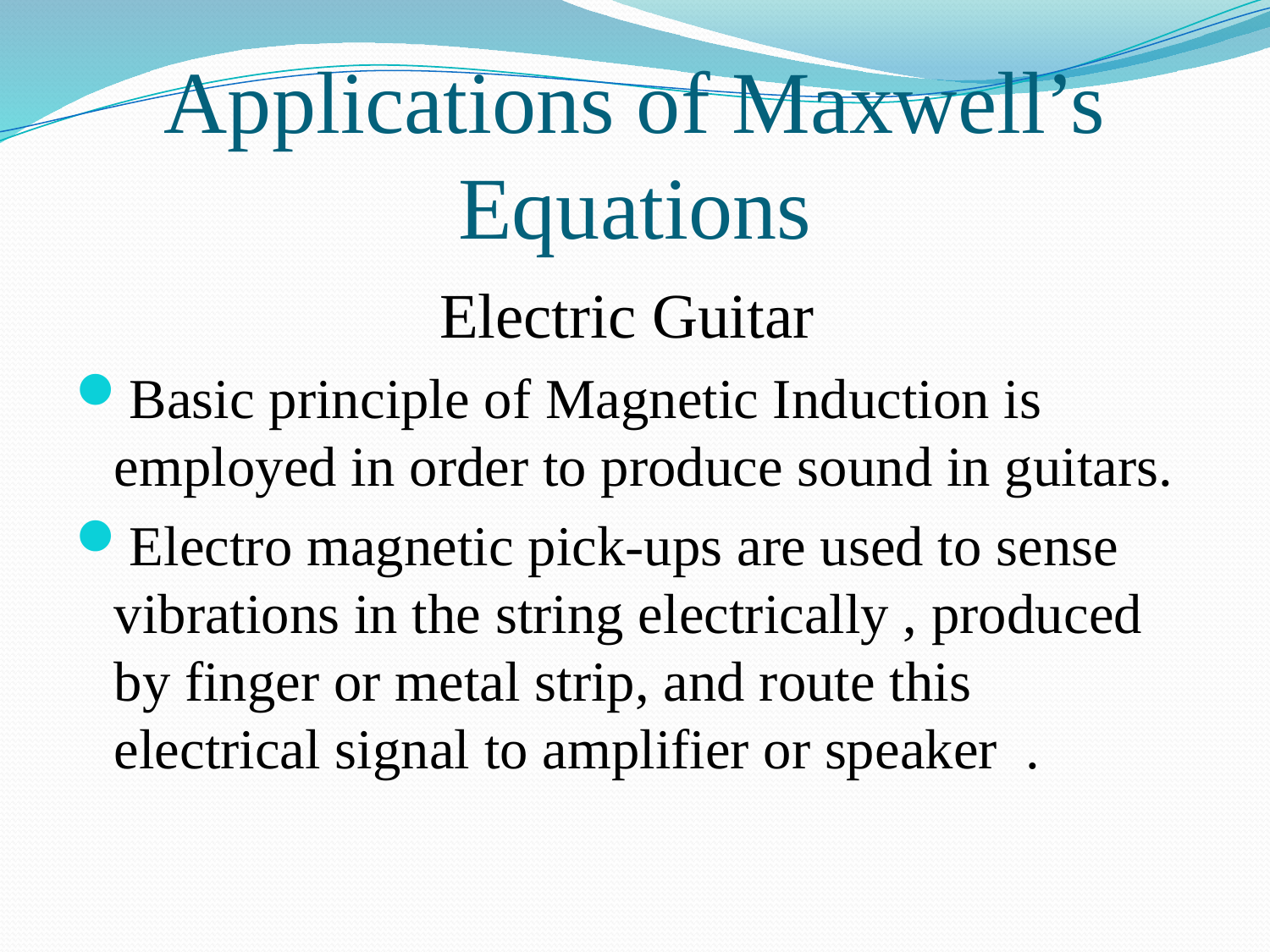

# Applications of Maxwell’s Equations
Electric Guitar
Basic principle of Magnetic Induction is employed in order to produce sound in guitars.
Electro magnetic pick-ups are used to sense vibrations in the string electrically , produced by finger or metal strip, and route this electrical signal to amplifier or speaker  .